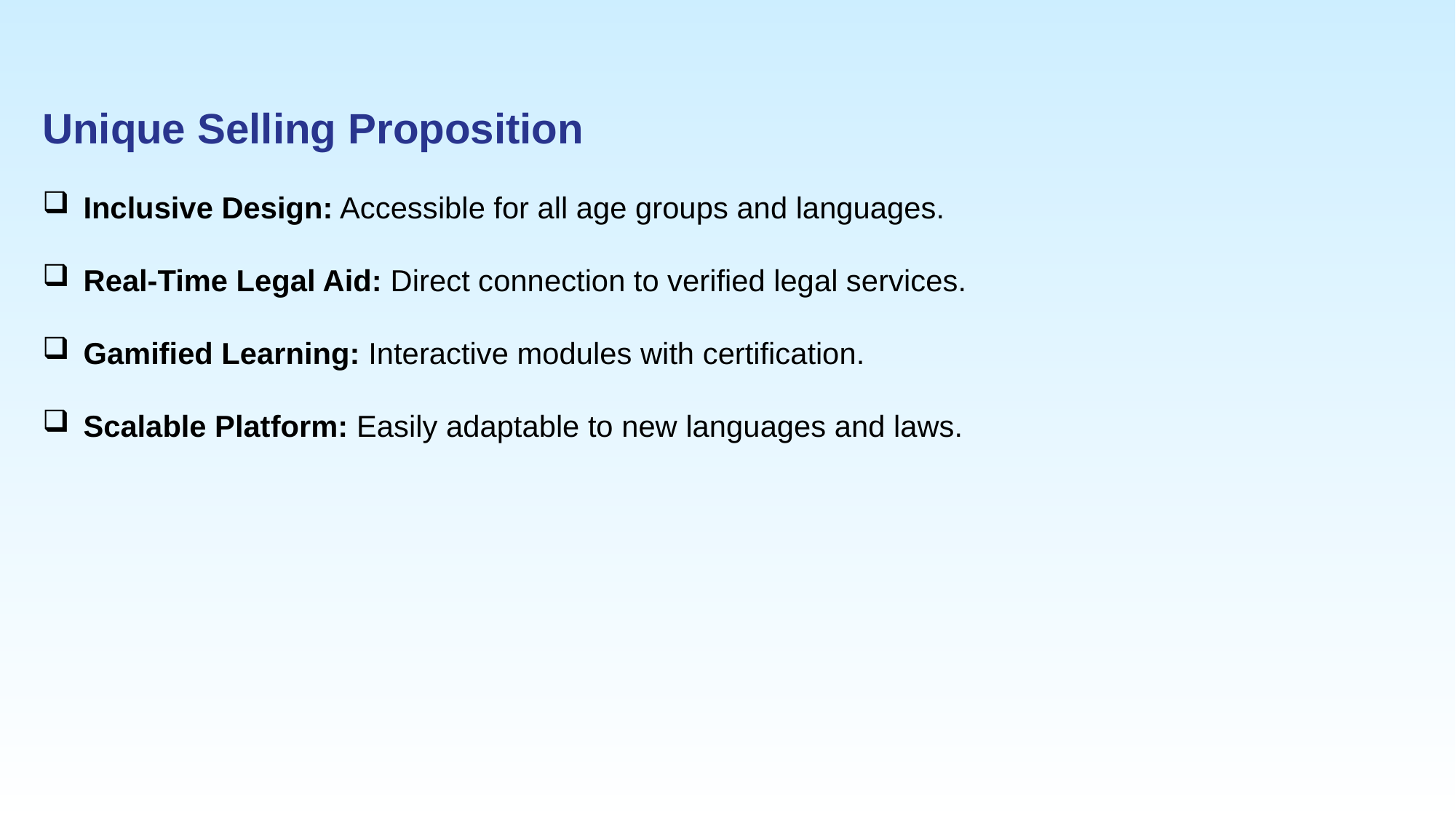

Unique Selling Proposition
Inclusive Design: Accessible for all age groups and languages.

Real-Time Legal Aid: Direct connection to verified legal services.

Gamified Learning: Interactive modules with certification.

Scalable Platform: Easily adaptable to new languages and laws.